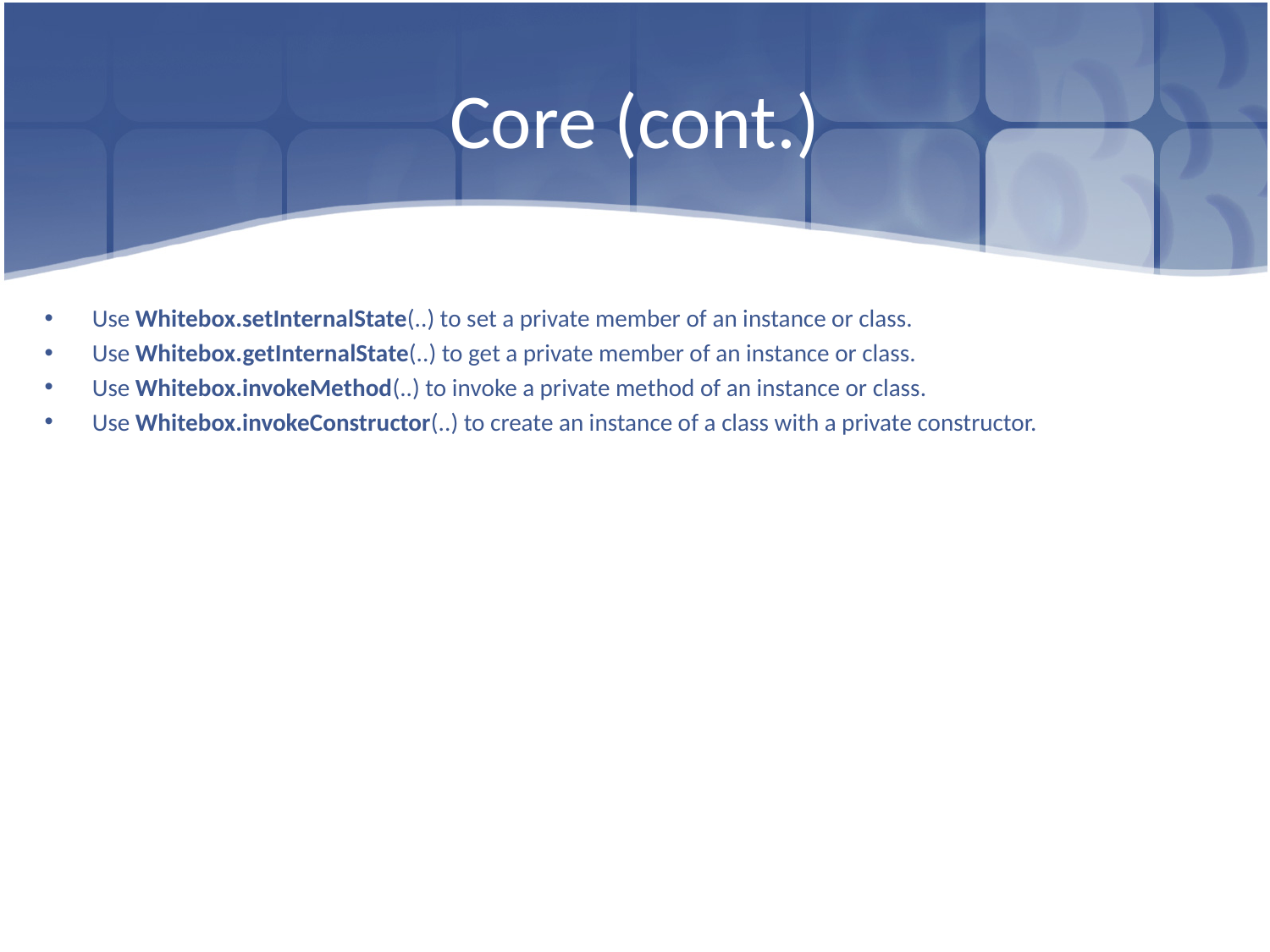

# Core (cont.)
Use Whitebox.setInternalState(..) to set a private member of an instance or class.
Use Whitebox.getInternalState(..) to get a private member of an instance or class.
Use Whitebox.invokeMethod(..) to invoke a private method of an instance or class.
Use Whitebox.invokeConstructor(..) to create an instance of a class with a private constructor.